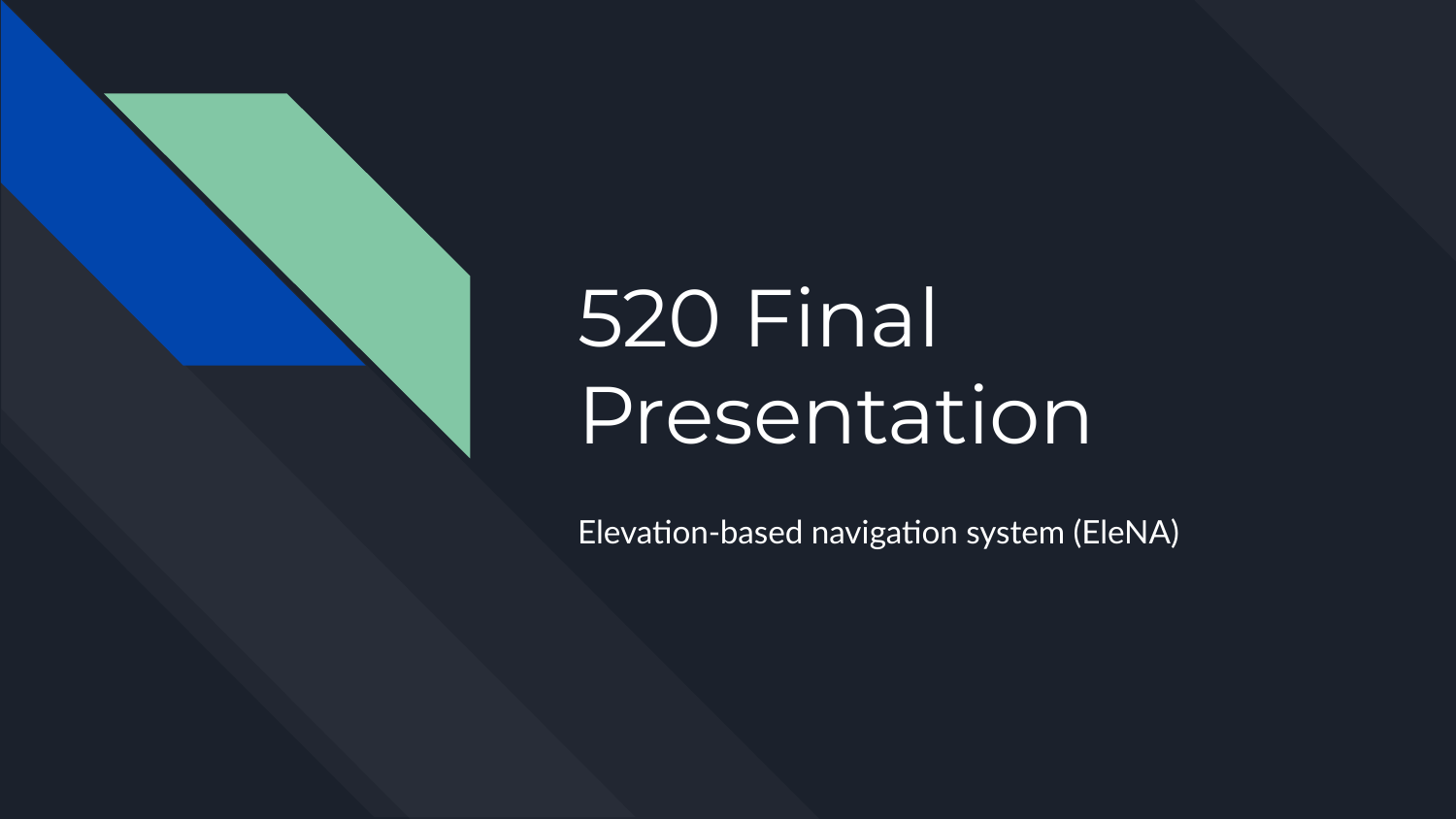

# 520 Final Presentation

Elevation-based navigation system (EleNA)